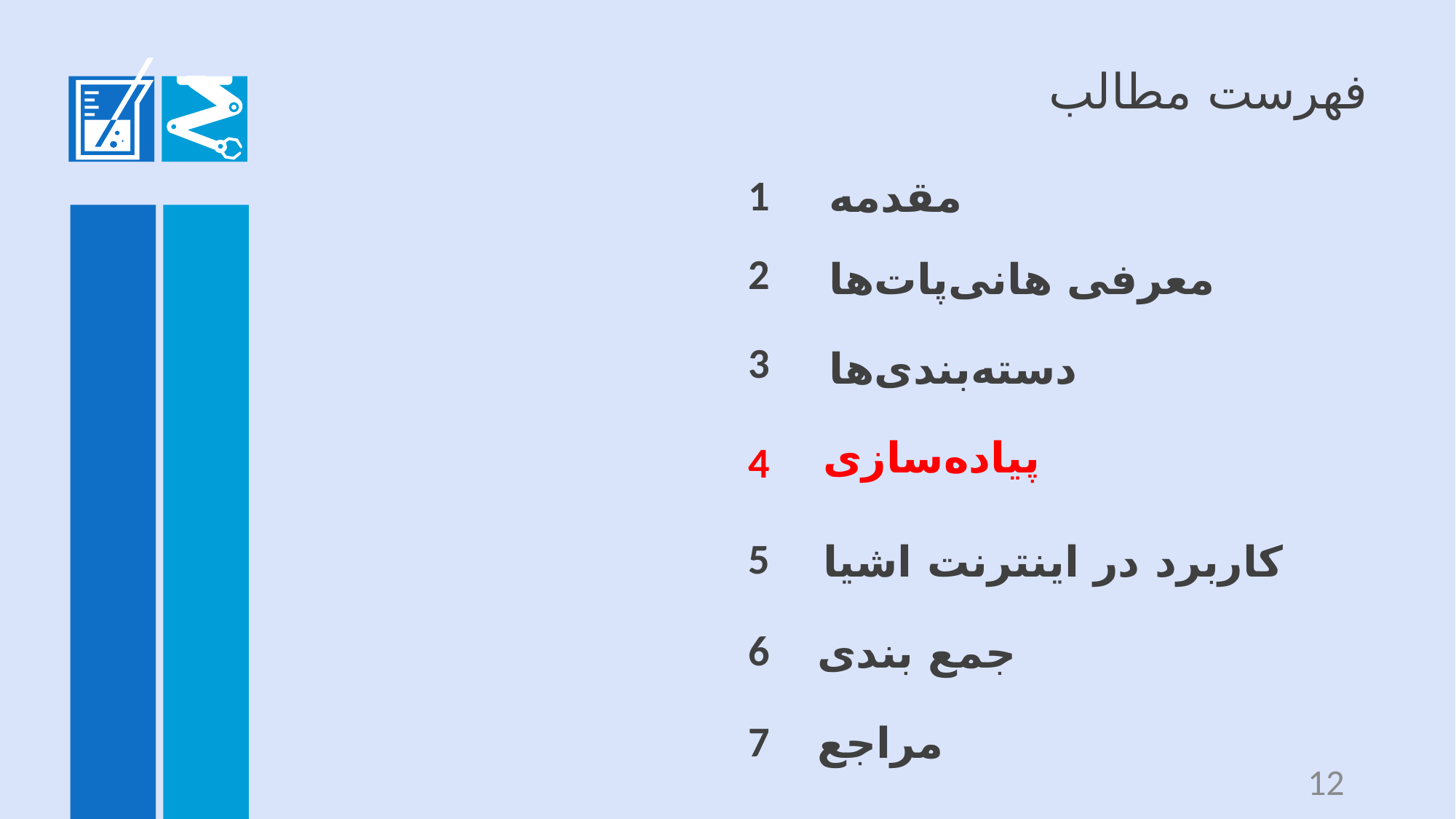

فهرست مطالب

1
مقدمه‌

2
معرفی هانی‌پات‌ها

3
دسته‌بندی‌ها

پیاده‌سازی
4
5
کاربرد در اینترنت اشیا
6
جمع بندی

7
مراجع

12